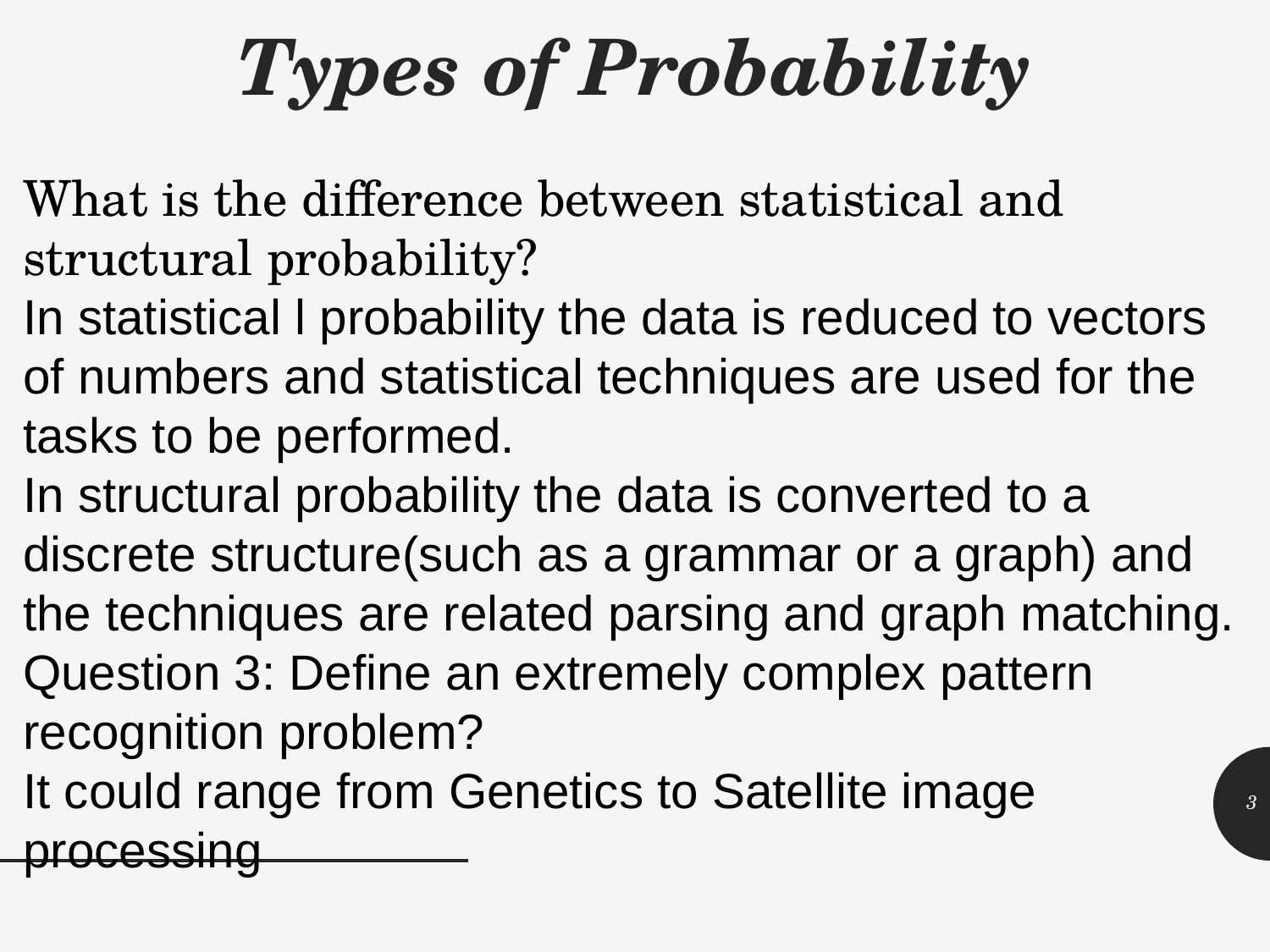

# Types of Probability

What is the difference between statistical and structural probability?
In statistical l probability the data is reduced to vectors of numbers and statistical techniques are used for the tasks to be performed.
In structural probability the data is converted to a discrete structure(such as a grammar or a graph) and the techniques are related parsing and graph matching.
Question 3: Define an extremely complex pattern recognition problem?
It could range from Genetics to Satellite image processing

3